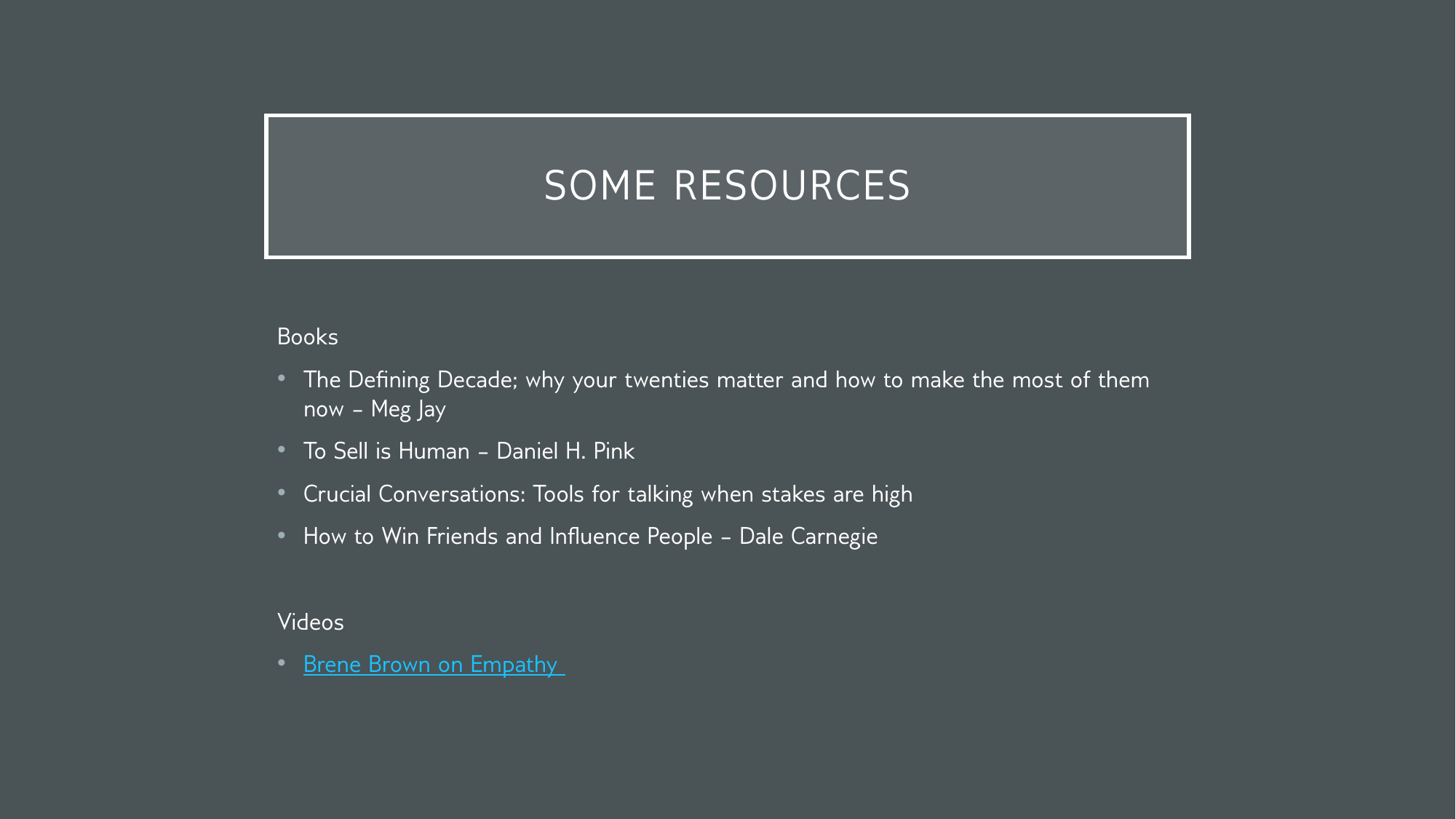

# Some Resources
Books
The Defining Decade; why your twenties matter and how to make the most of them now – Meg Jay
To Sell is Human – Daniel H. Pink
Crucial Conversations: Tools for talking when stakes are high
How to Win Friends and Influence People – Dale Carnegie

Videos
Brene Brown on Empathy